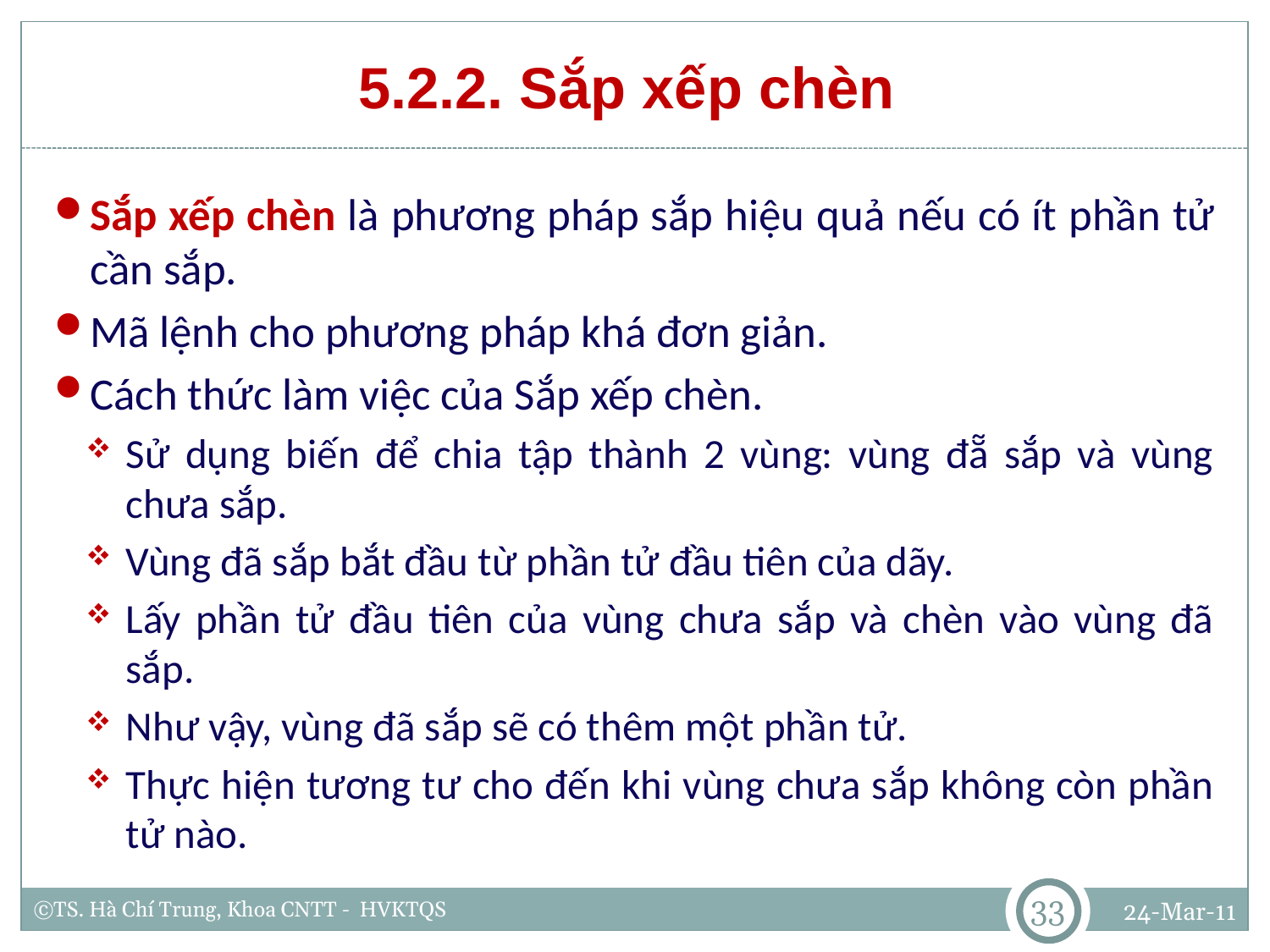

# 5.2.2. Sắp xếp chèn
Sắp xếp chèn là phương pháp sắp hiệu quả nếu có ít phần tử cần sắp.
Mã lệnh cho phương pháp khá đơn giản.
Cách thức làm việc của Sắp xếp chèn.
Sử dụng biến để chia tập thành 2 vùng: vùng đẵ sắp và vùng chưa sắp.
Vùng đã sắp bắt đầu từ phần tử đầu tiên của dãy.
Lấy phần tử đầu tiên của vùng chưa sắp và chèn vào vùng đã sắp.
Như vậy, vùng đã sắp sẽ có thêm một phần tử.
Thực hiện tương tư cho đến khi vùng chưa sắp không còn phần tử nào.

33
24-Mar-11
©TS. Hà Chí Trung, Khoa CNTT -  HVKTQS